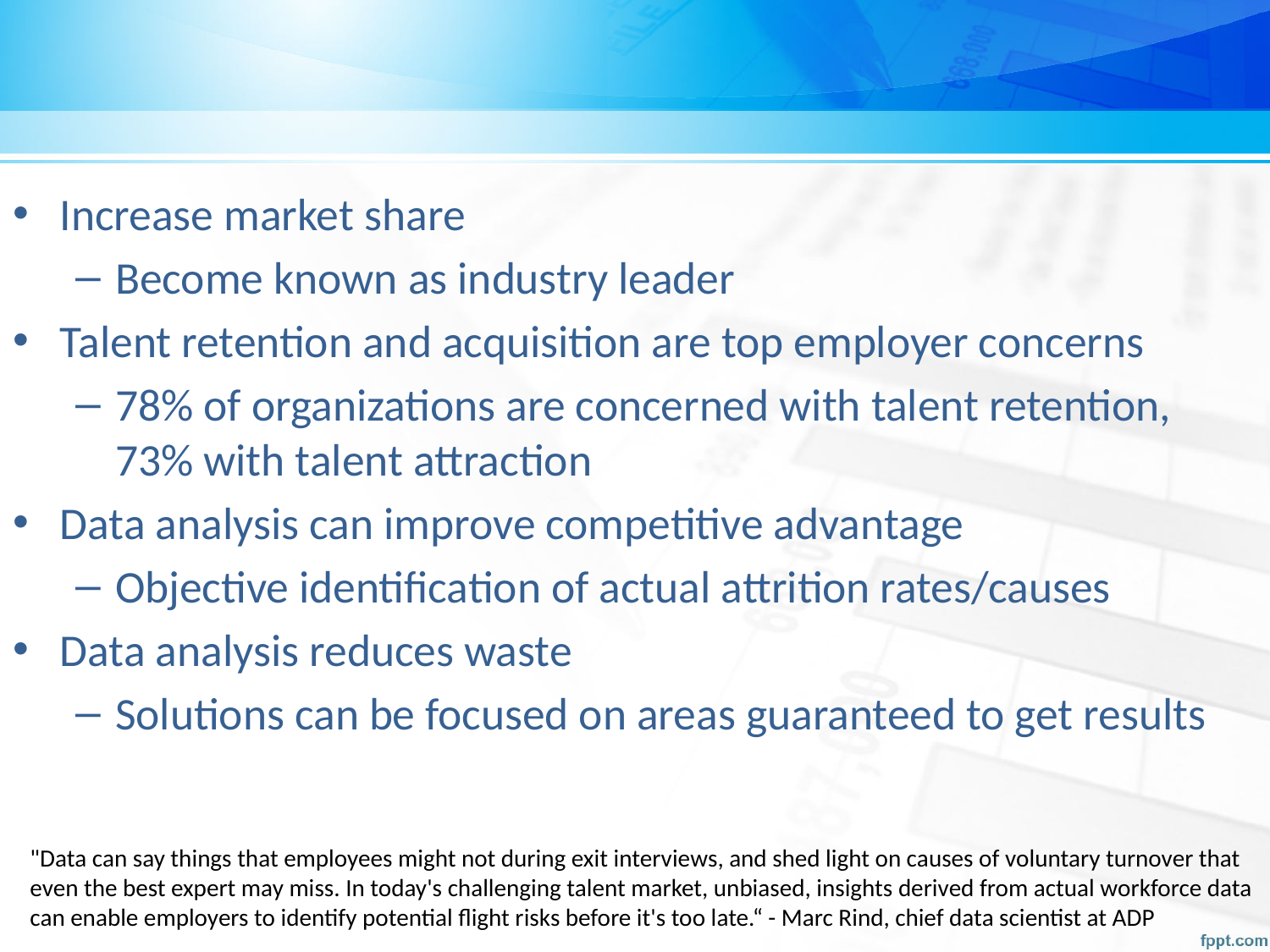

Increase market share
Become known as industry leader
Talent retention and acquisition are top employer concerns
78% of organizations are concerned with talent retention, 73% with talent attraction
Data analysis can improve competitive advantage
Objective identification of actual attrition rates/causes
Data analysis reduces waste
Solutions can be focused on areas guaranteed to get results
"Data can say things that employees might not during exit interviews, and shed light on causes of voluntary turnover that even the best expert may miss. In today's challenging talent market, unbiased, insights derived from actual workforce data can enable employers to identify potential flight risks before it's too late.“ - Marc Rind, chief data scientist at ADP